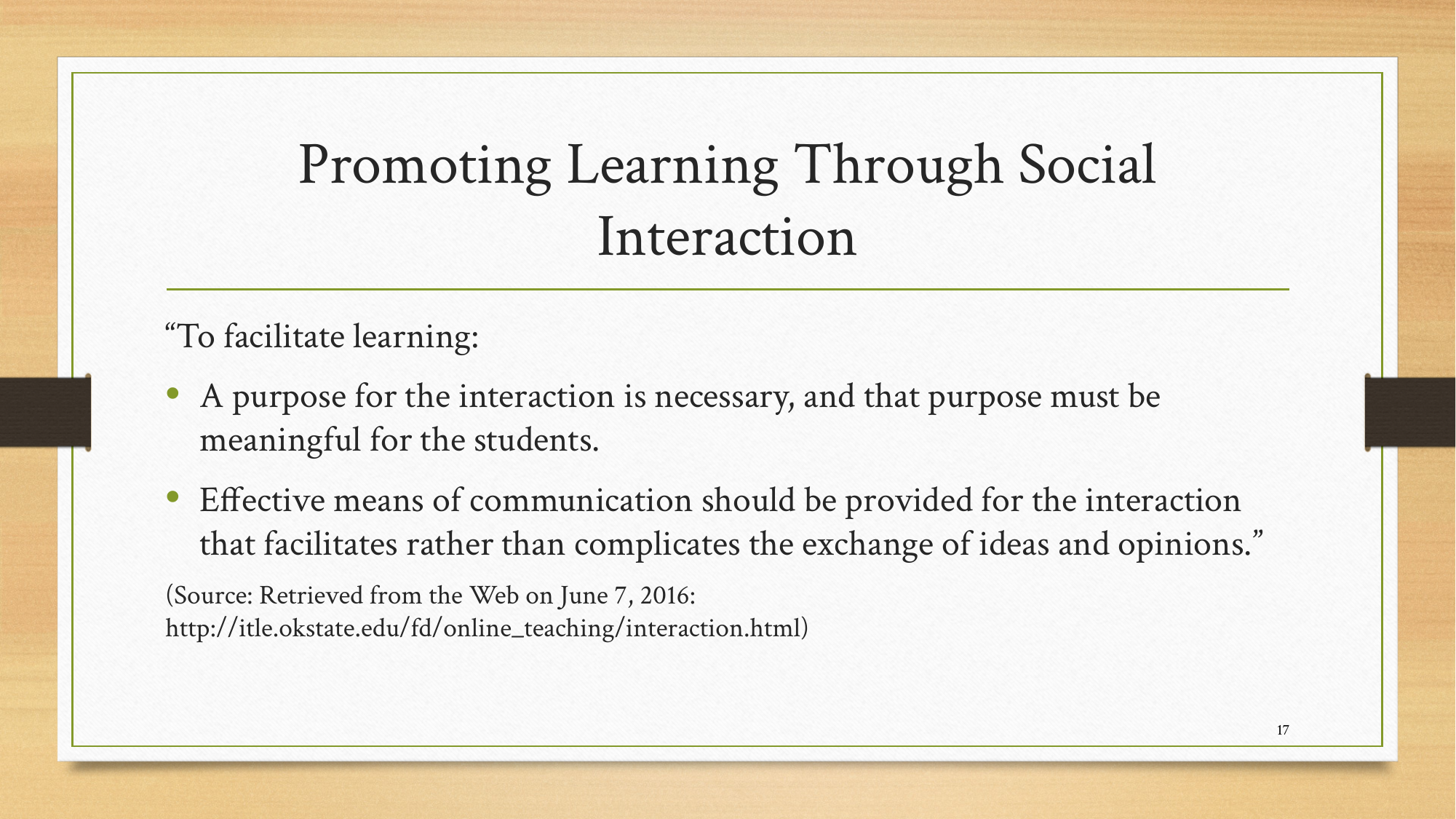

# Promoting Learning Through Social Interaction
“To facilitate learning:
A purpose for the interaction is necessary, and that purpose must be meaningful for the students.
Effective means of communication should be provided for the interaction that facilitates rather than complicates the exchange of ideas and opinions.”
(Source: Retrieved from the Web on June 7, 2016: http://itle.okstate.edu/fd/online_teaching/interaction.html)

17